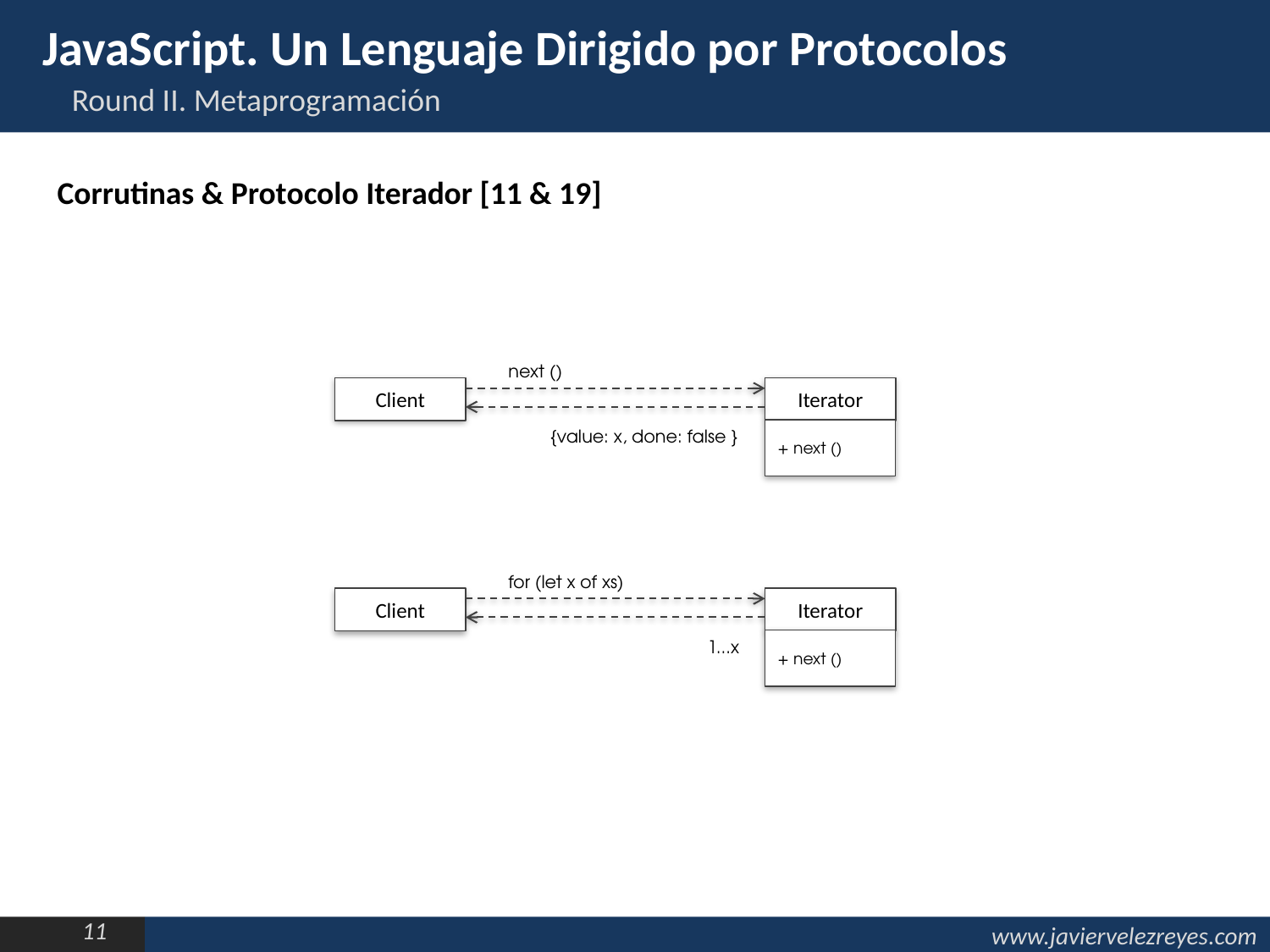

JavaScript. Un Lenguaje Dirigido por Protocolos
Round II. Metaprogramación
Corrutinas & Protocolo Iterador [11 & 19]
next ()
Client
Iterator
+ next ()
{value: x, done: false }
for (let x of xs)
Client
Iterator
+ next ()
1...x